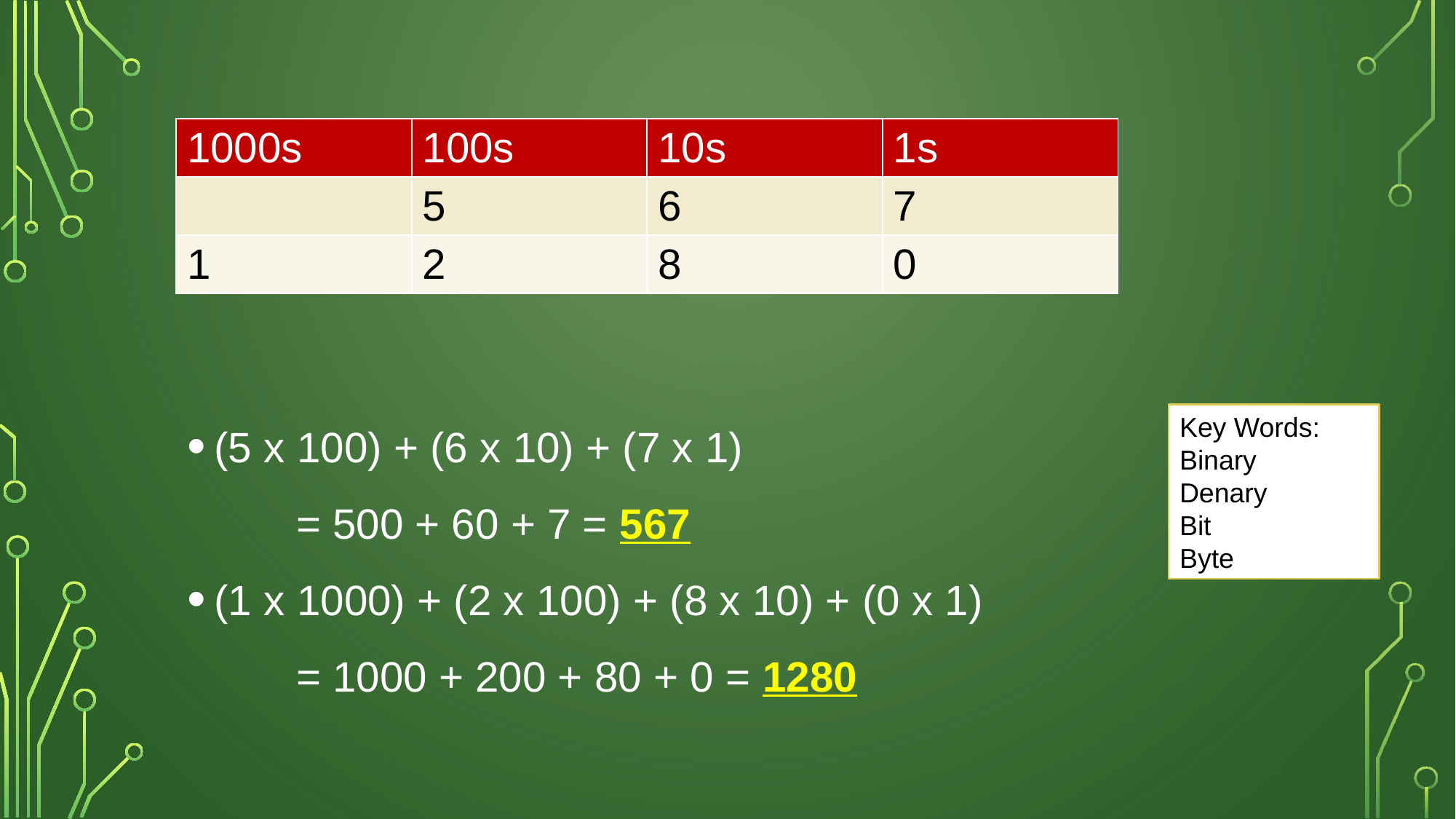

(5 x 100) + (6 x 10) + (7 x 1)
	= 500 + 60 + 7 = 567
(1 x 1000) + (2 x 100) + (8 x 10) + (0 x 1)
	= 1000 + 200 + 80 + 0 = 1280
| 1000s | 100s | 10s | 1s |
| --- | --- | --- | --- |
|  | 5 | 6 | 7 |
| 1 | 2 | 8 | 0 |
Key Words: Binary
Denary
Bit
Byte